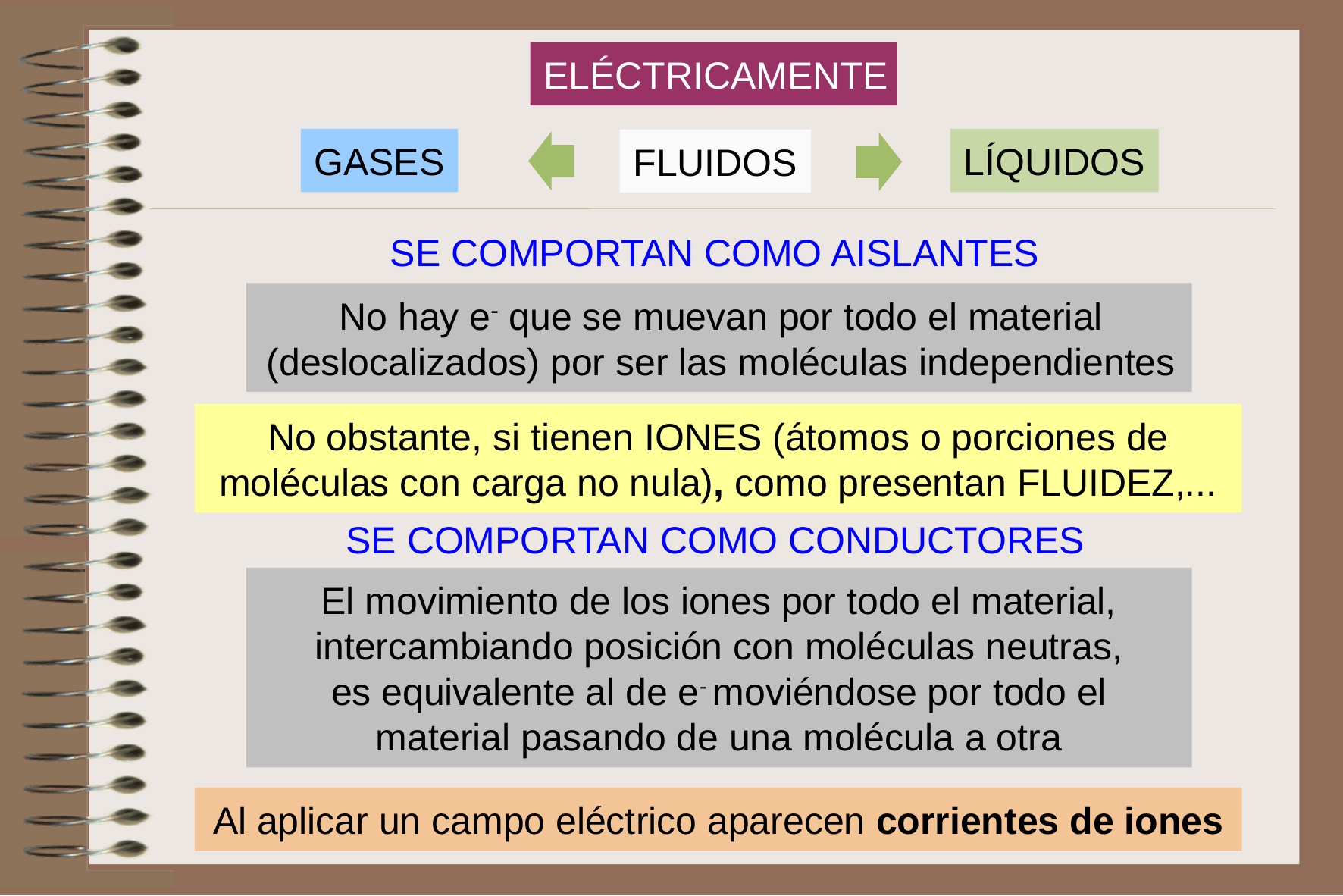

ELÉCTRICAMENTE
GASES
LÍQUIDOS

FLUIDOS
SE COMPORTAN COMO AISLANTES
No hay e− que se muevan por todo el material (deslocalizados) por ser las moléculas independientes
No obstante, si tienen IONES (átomos o porciones de moléculas con carga no nula), como presentan FLUIDEZ,...
SE COMPORTAN COMO CONDUCTORES
El movimiento de los iones por todo el material, intercambiando posición con moléculas neutras,
es equivalente al de e- moviéndose por todo el material pasando de una molécula a otra
Al aplicar un campo eléctrico aparecen corrientes de iones